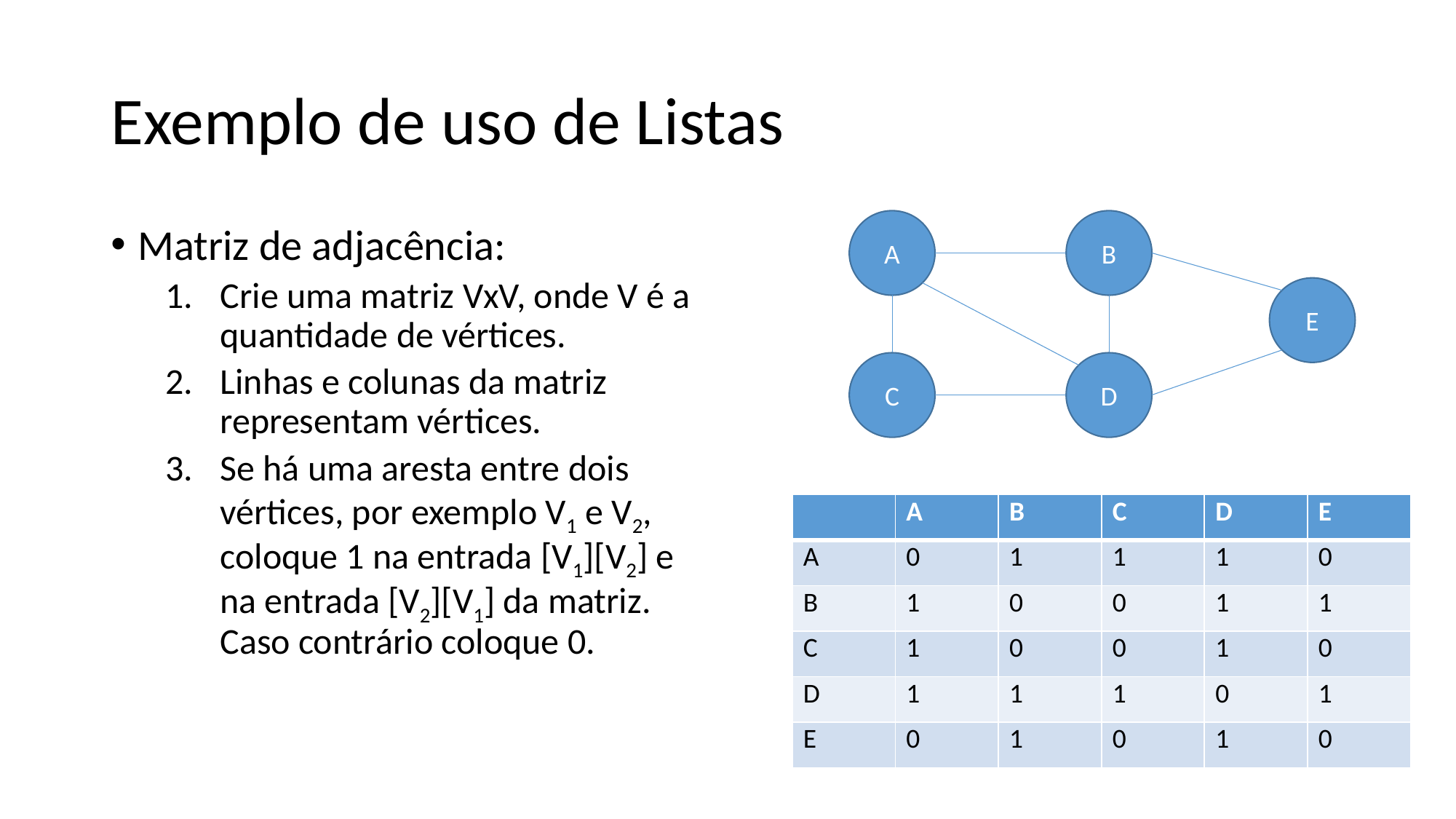

# Exemplo de uso de Listas
A
B
Matriz de adjacência:
Crie uma matriz VxV, onde V é a quantidade de vértices.
Linhas e colunas da matriz representam vértices.
Se há uma aresta entre dois vértices, por exemplo V1 e V2, coloque 1 na entrada [V1][V2] e na entrada [V2][V1] da matriz. Caso contrário coloque 0.
E
C
D
|  | A | B | C | D | E |
| --- | --- | --- | --- | --- | --- |
| A | 0 | 1 | 1 | 1 | 0 |
| B | 1 | 0 | 0 | 1 | 1 |
| C | 1 | 0 | 0 | 1 | 0 |
| D | 1 | 1 | 1 | 0 | 1 |
| E | 0 | 1 | 0 | 1 | 0 |